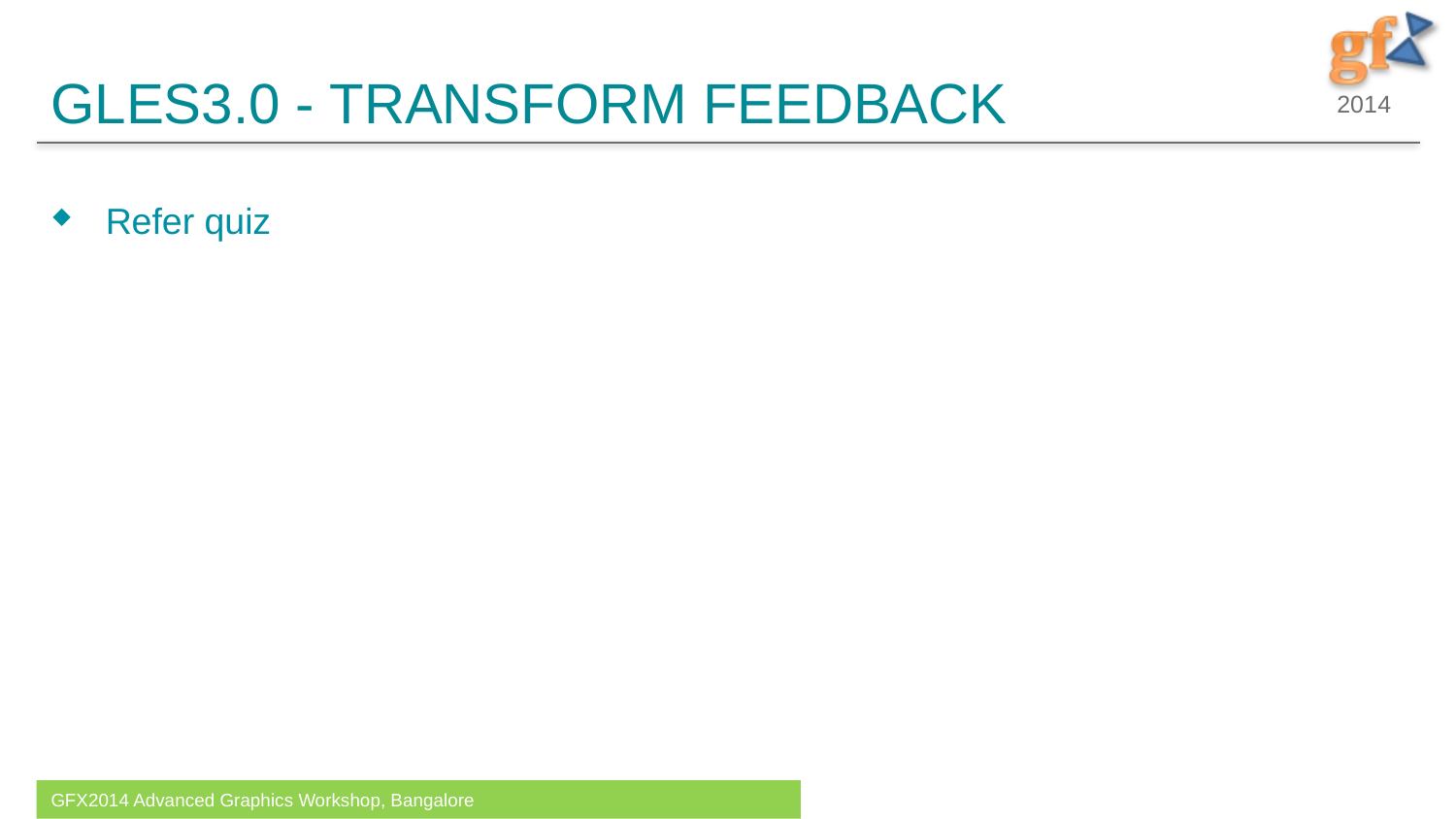

# GLES3.0 - Transform feedback
Refer quiz
GFX2014 Advanced Graphics Workshop, Bangalore
17